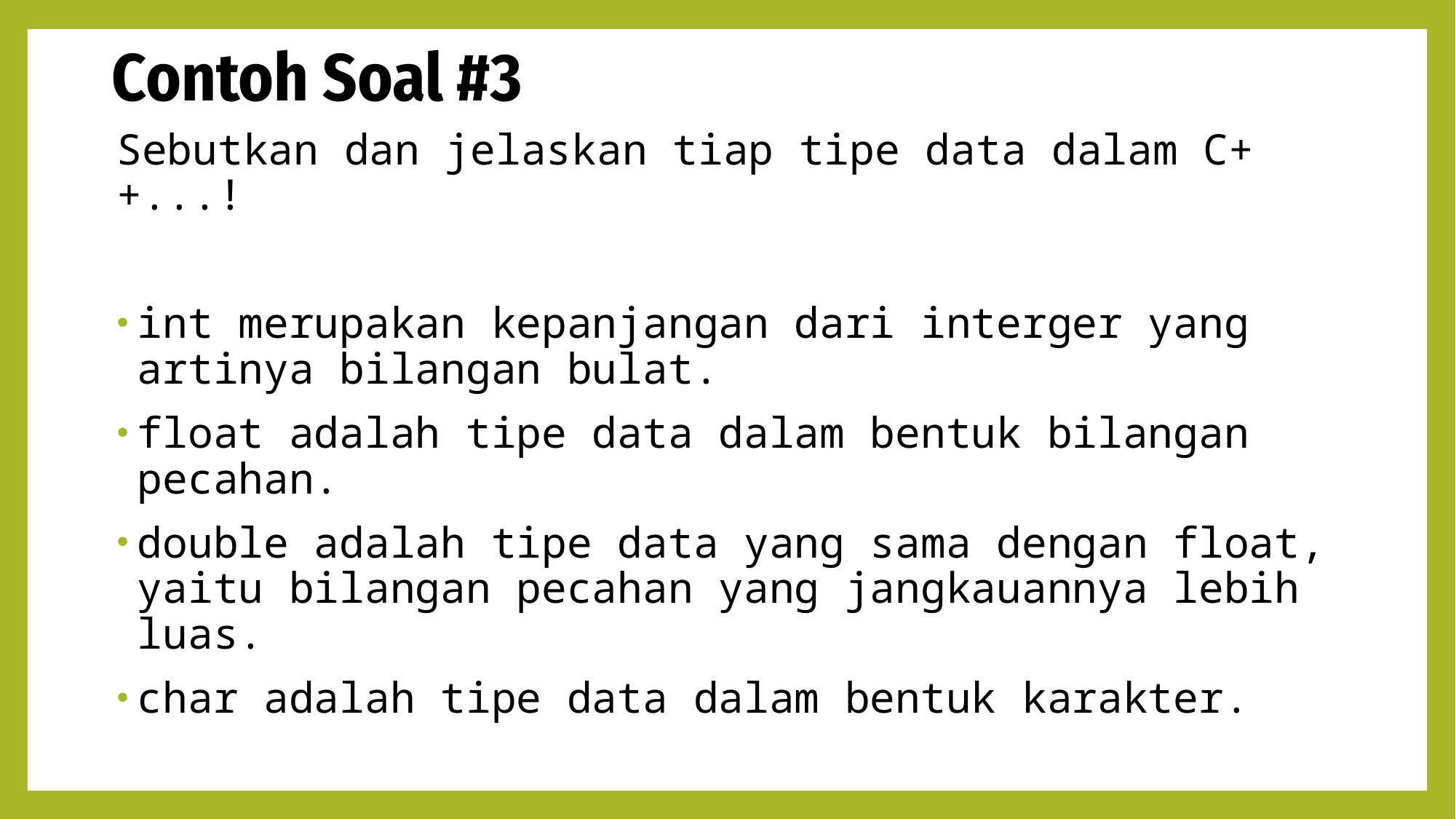

# Contoh Soal #3
Sebutkan dan jelaskan tiap tipe data dalam C++...!

int merupakan kepanjangan dari interger yang artinya bilangan bulat.
float adalah tipe data dalam bentuk bilangan pecahan.
double adalah tipe data yang sama dengan float, yaitu bilangan pecahan yang jangkauannya lebih luas.
char adalah tipe data dalam bentuk karakter.